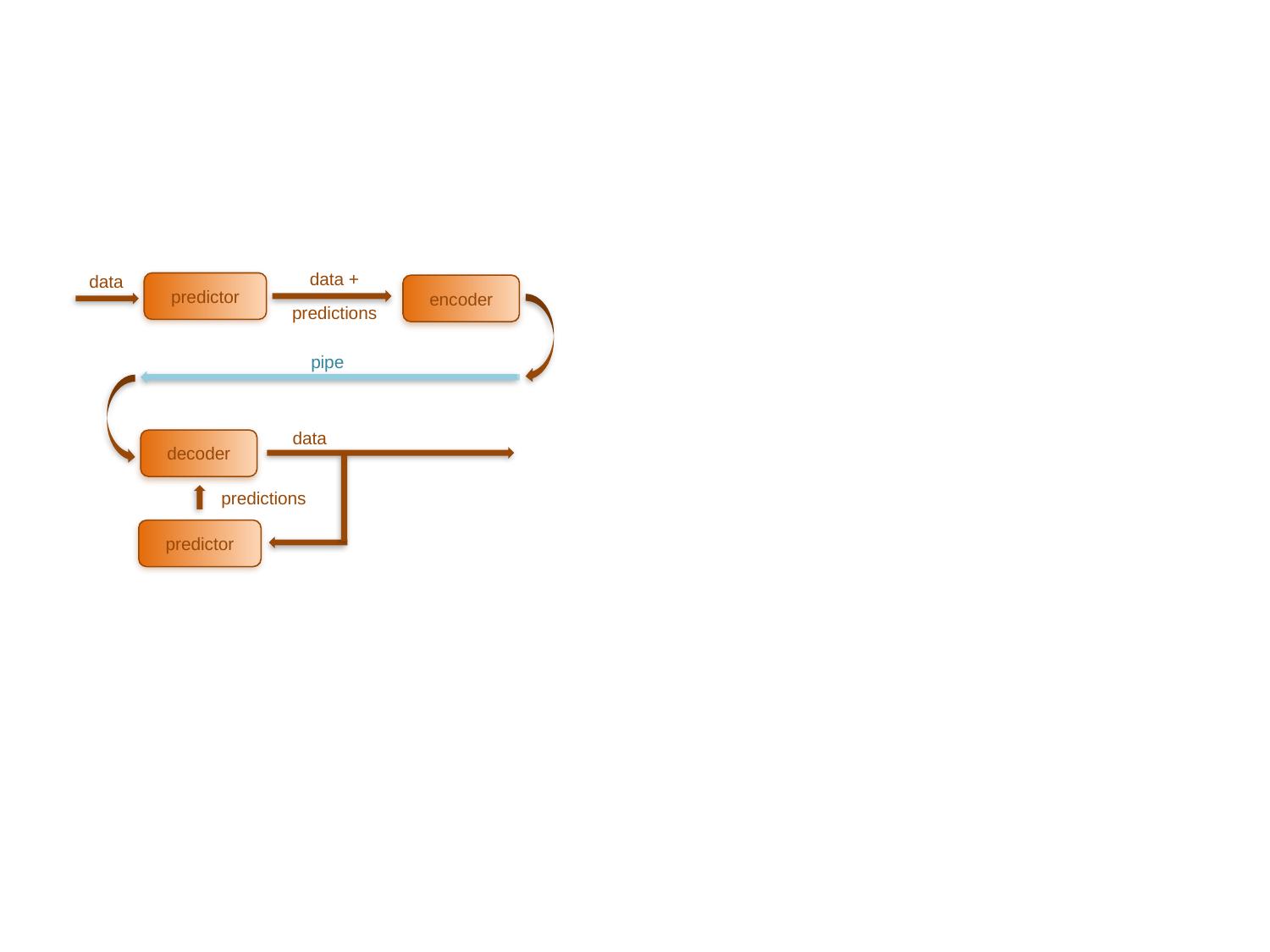

data +
data
predictor
encoder

predictions
pipe

data
decoder

predictions

predictor